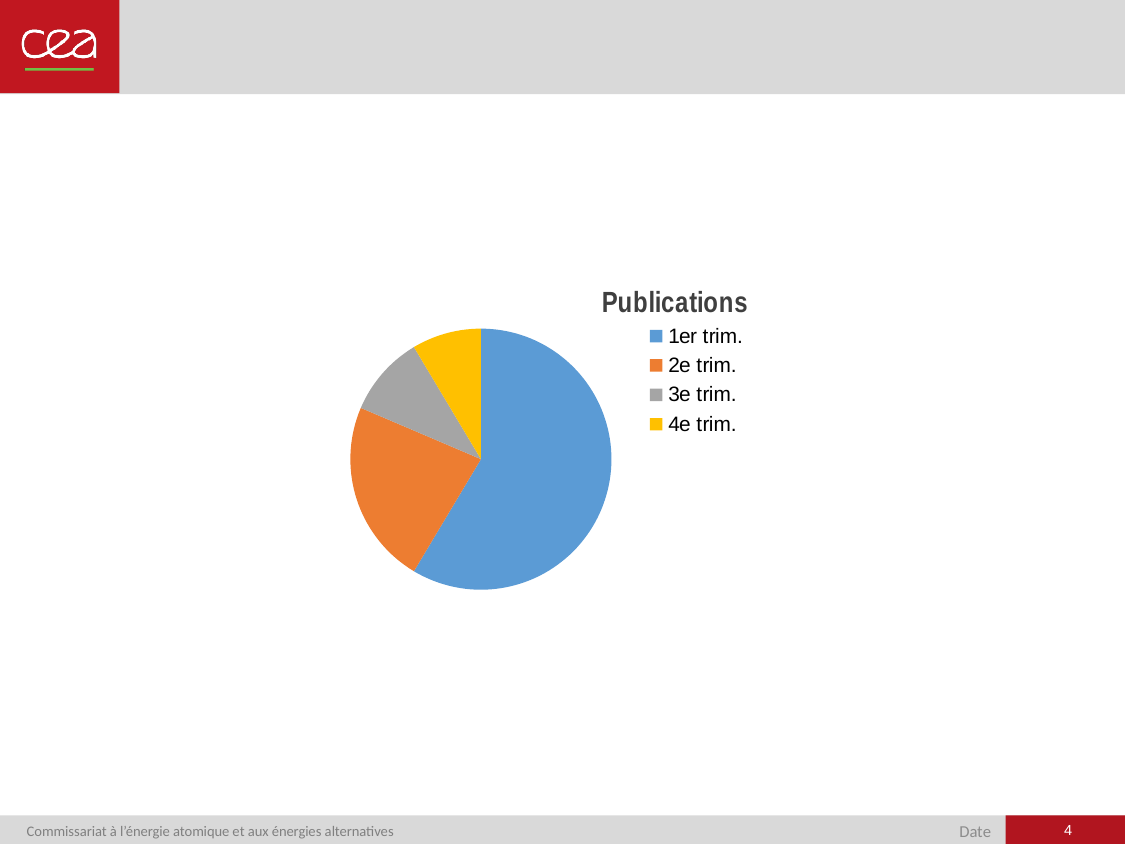

### Chart: Publications

| Category | Ventes |
|---|---|
| 1er trim. | 8.2 |
| 2e trim. | 3.2 |
| 3e trim. | 1.4 |
| 4e trim. | 1.2 |
4